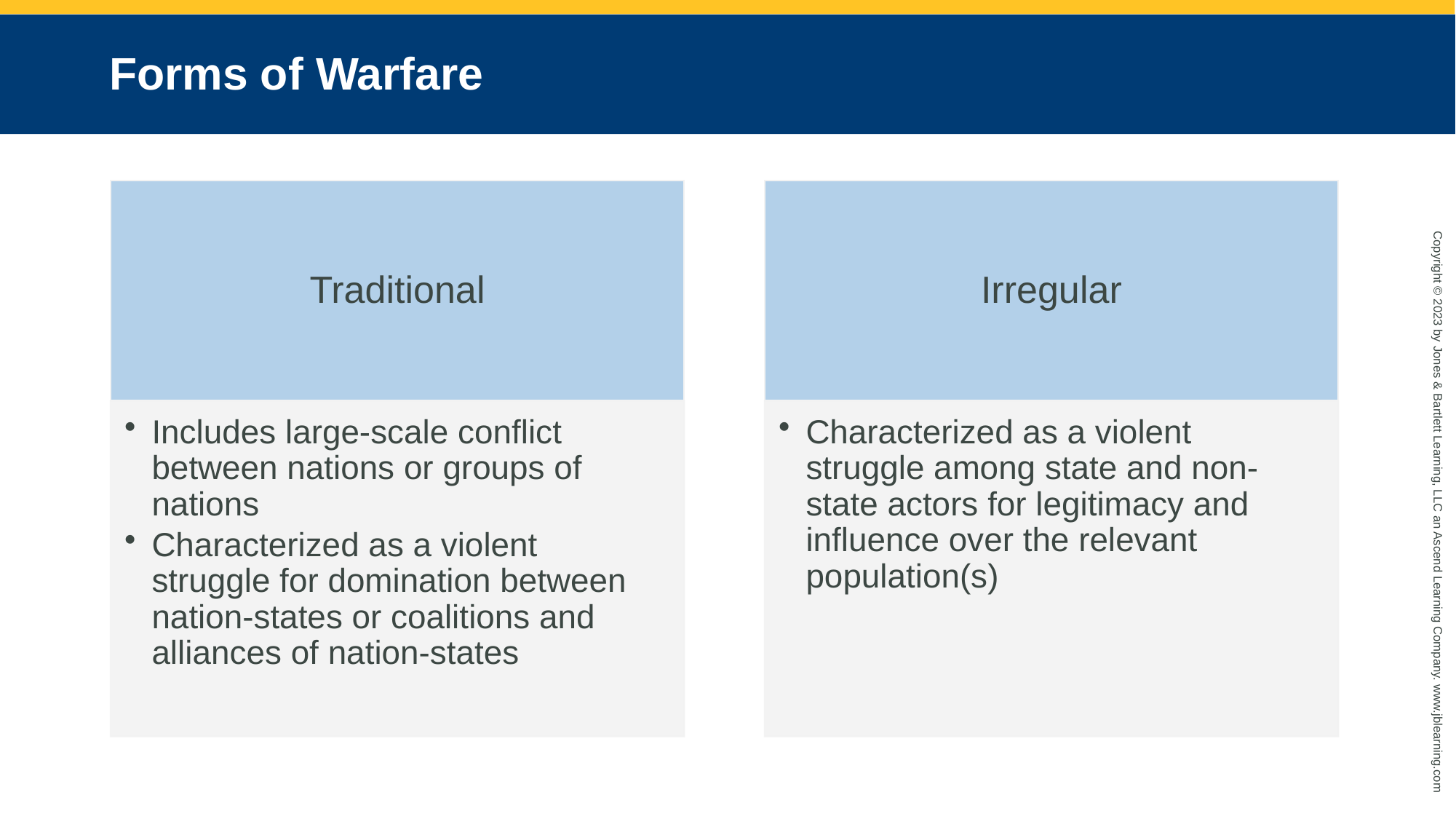

# Forms of Warfare
Traditional
Includes large-scale conflict between nations or groups of nations
Characterized as a violent struggle for domination between nation-states or coalitions and alliances of nation-states
Irregular
Characterized as a violent struggle among state and non-state actors for legitimacy and influence over the relevant population(s)